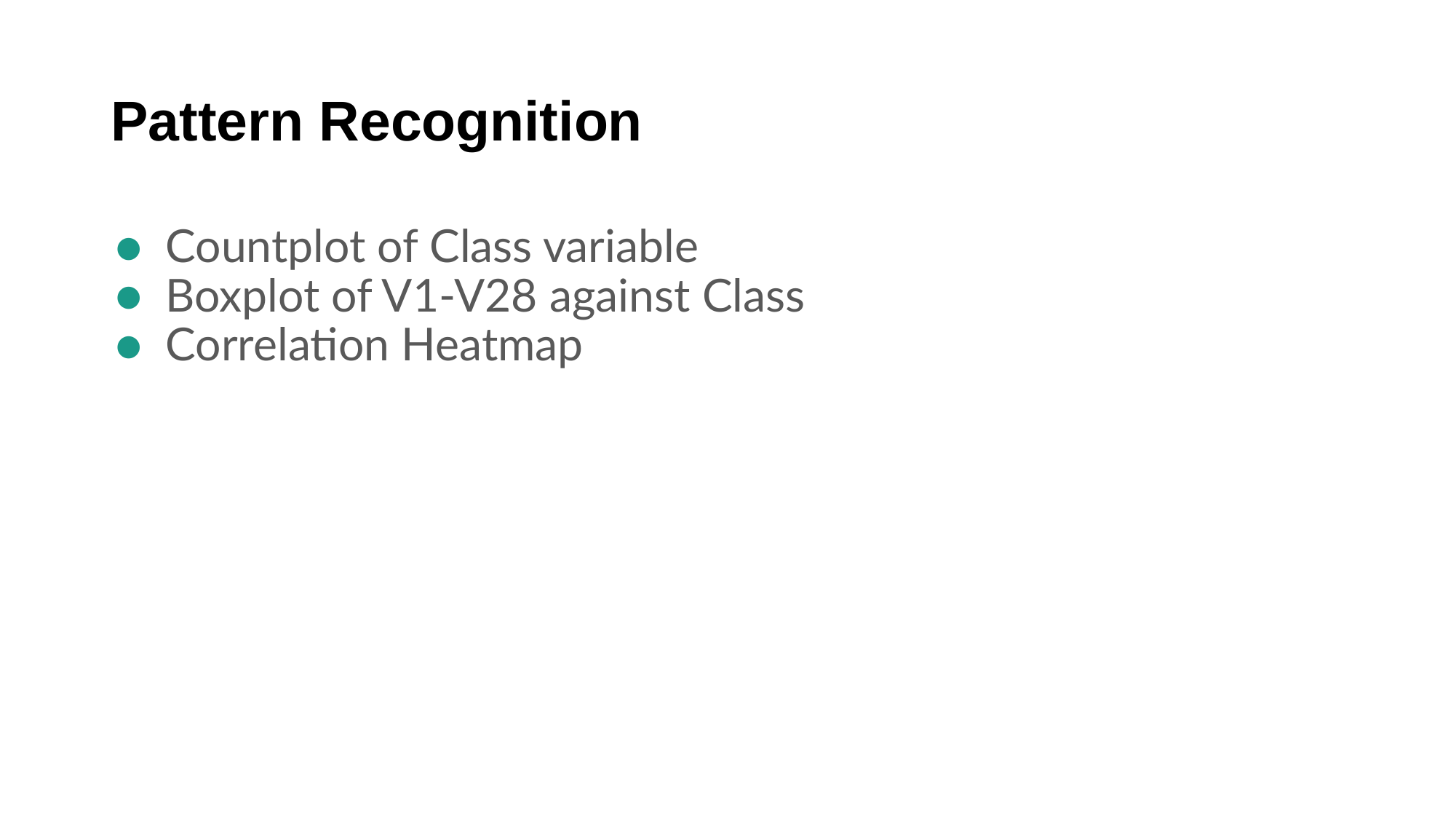

# Pattern Recognition
Countplot of Class variable
Boxplot of V1-V28 against Class
Correlation Heatmap